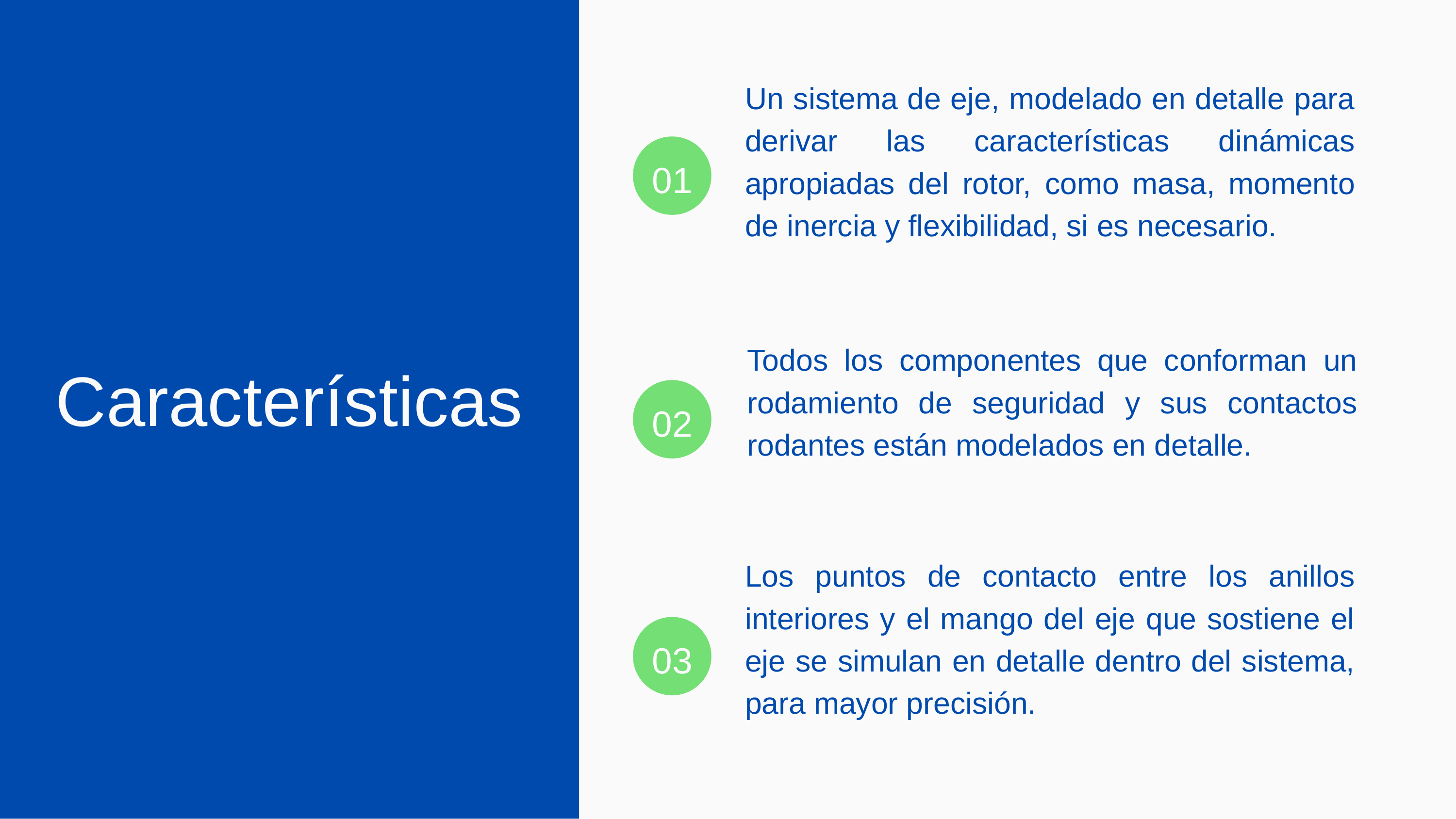

Un sistema de eje, modelado en detalle para derivar las características dinámicas apropiadas del rotor, como masa, momento de inercia y flexibilidad, si es necesario.

01
Todos los componentes que conforman un rodamiento de seguridad y sus contactos rodantes están modelados en detalle.
Características

02
Los puntos de contacto entre los anillos interiores y el mango del eje que sostiene el eje se simulan en detalle dentro del sistema, para mayor precisión.

03